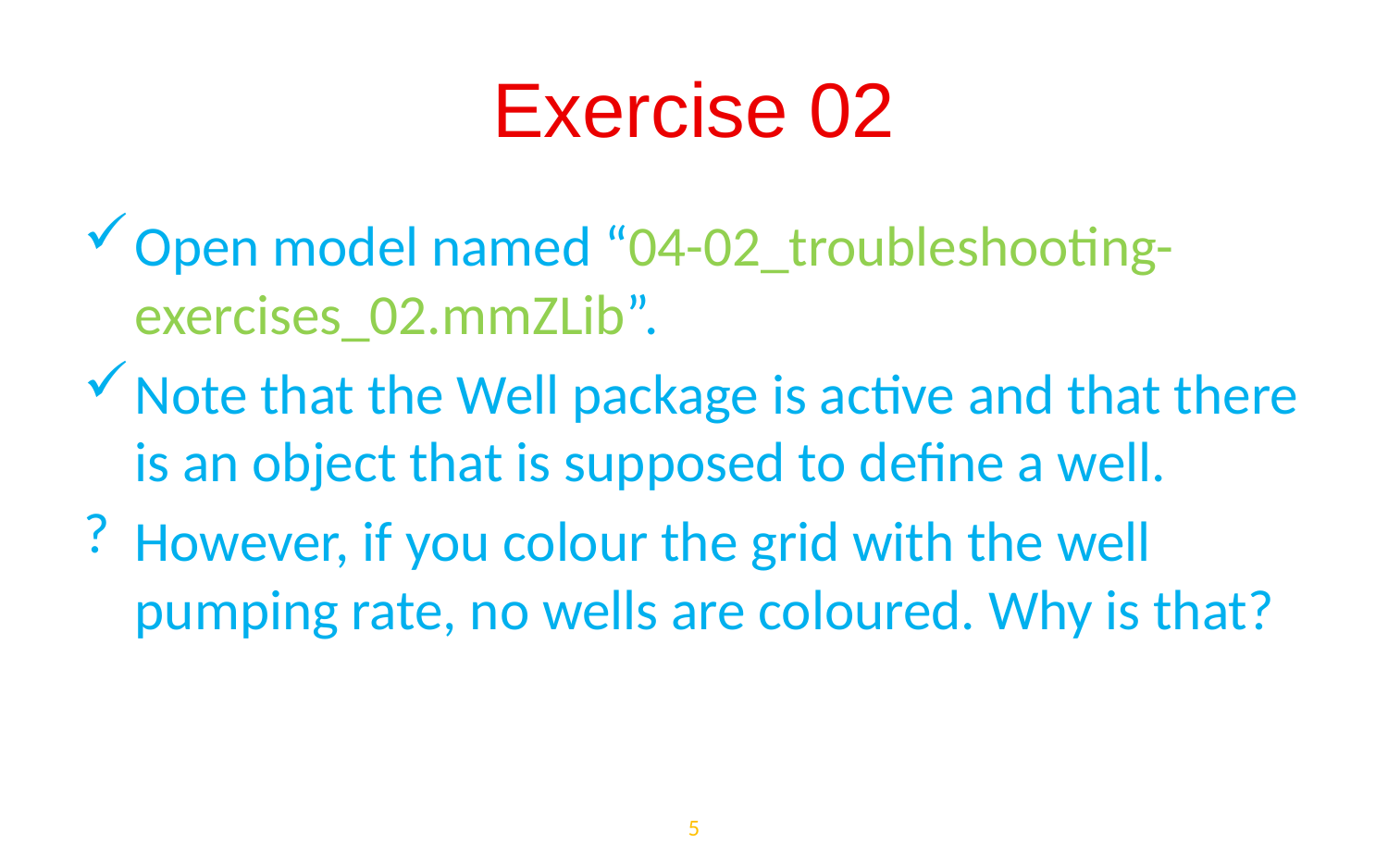

# Exercise 02
Open model named “04-02_troubleshooting-exercises_02.mmZLib”.
Note that the Well package is active and that there is an object that is supposed to define a well.
However, if you colour the grid with the well pumping rate, no wells are coloured. Why is that?
5